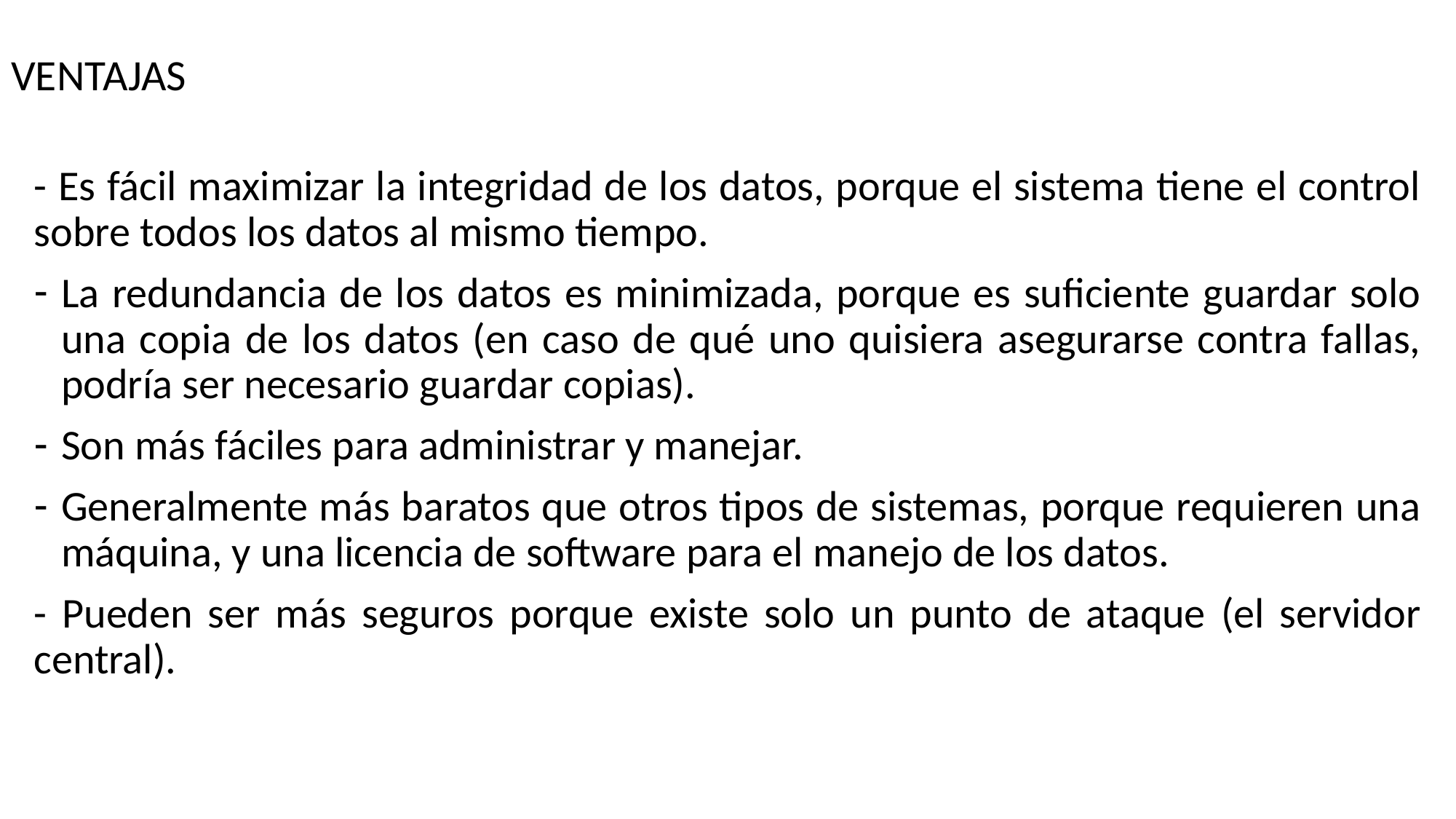

# VENTAJAS
- Es fácil maximizar la integridad de los datos, porque el sistema tiene el control sobre todos los datos al mismo tiempo.
La redundancia de los datos es minimizada, porque es suficiente guardar solo una copia de los datos (en caso de qué uno quisiera asegurarse contra fallas, podría ser necesario guardar copias).
Son más fáciles para administrar y manejar.
Generalmente más baratos que otros tipos de sistemas, porque requieren una máquina, y una licencia de software para el manejo de los datos.
- Pueden ser más seguros porque existe solo un punto de ataque (el servidor central).